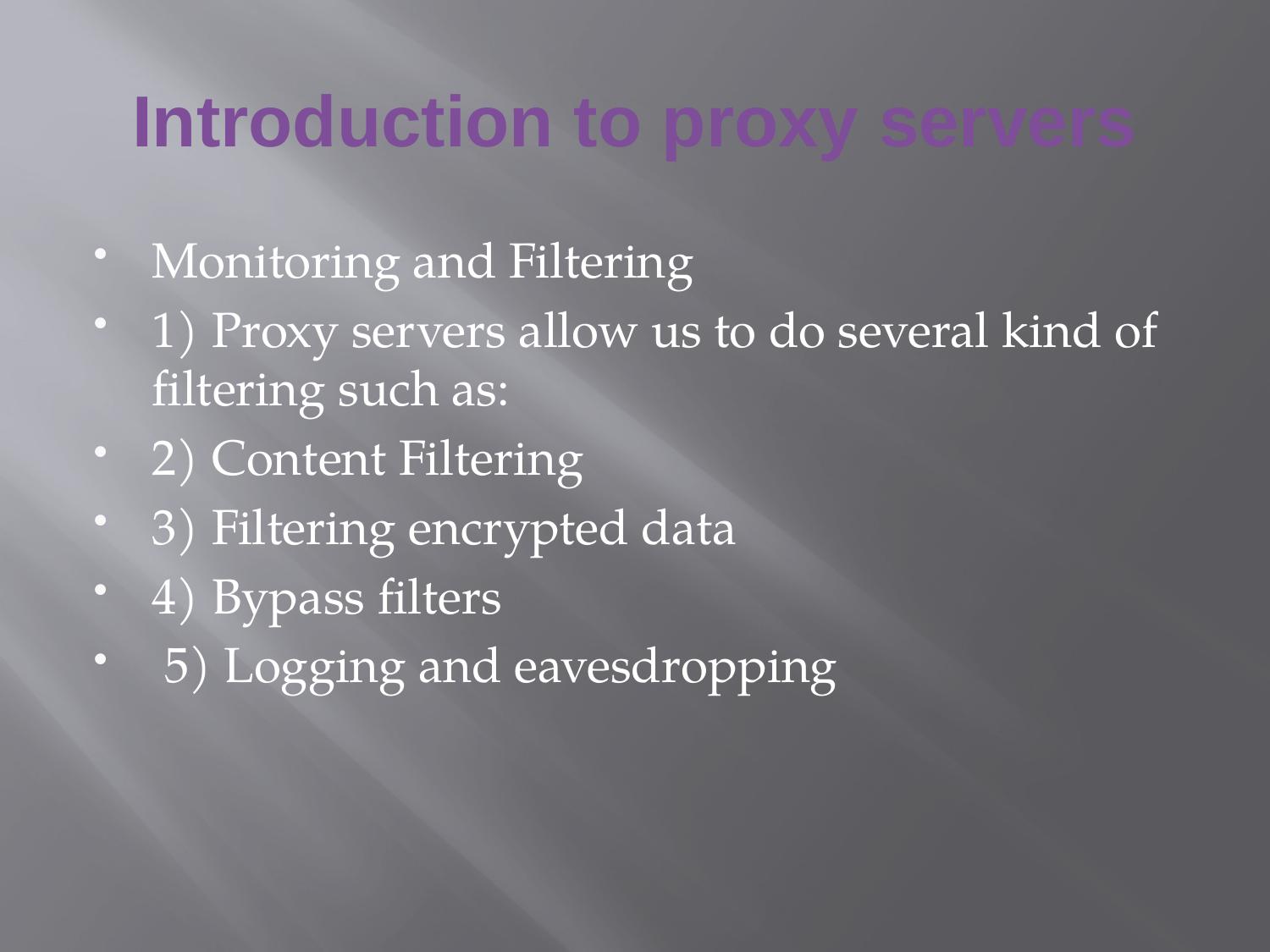

# Introduction to proxy servers
Monitoring and Filtering
1) Proxy servers allow us to do several kind of filtering such as:
2) Content Filtering
3) Filtering encrypted data
4) Bypass filters
 5) Logging and eavesdropping